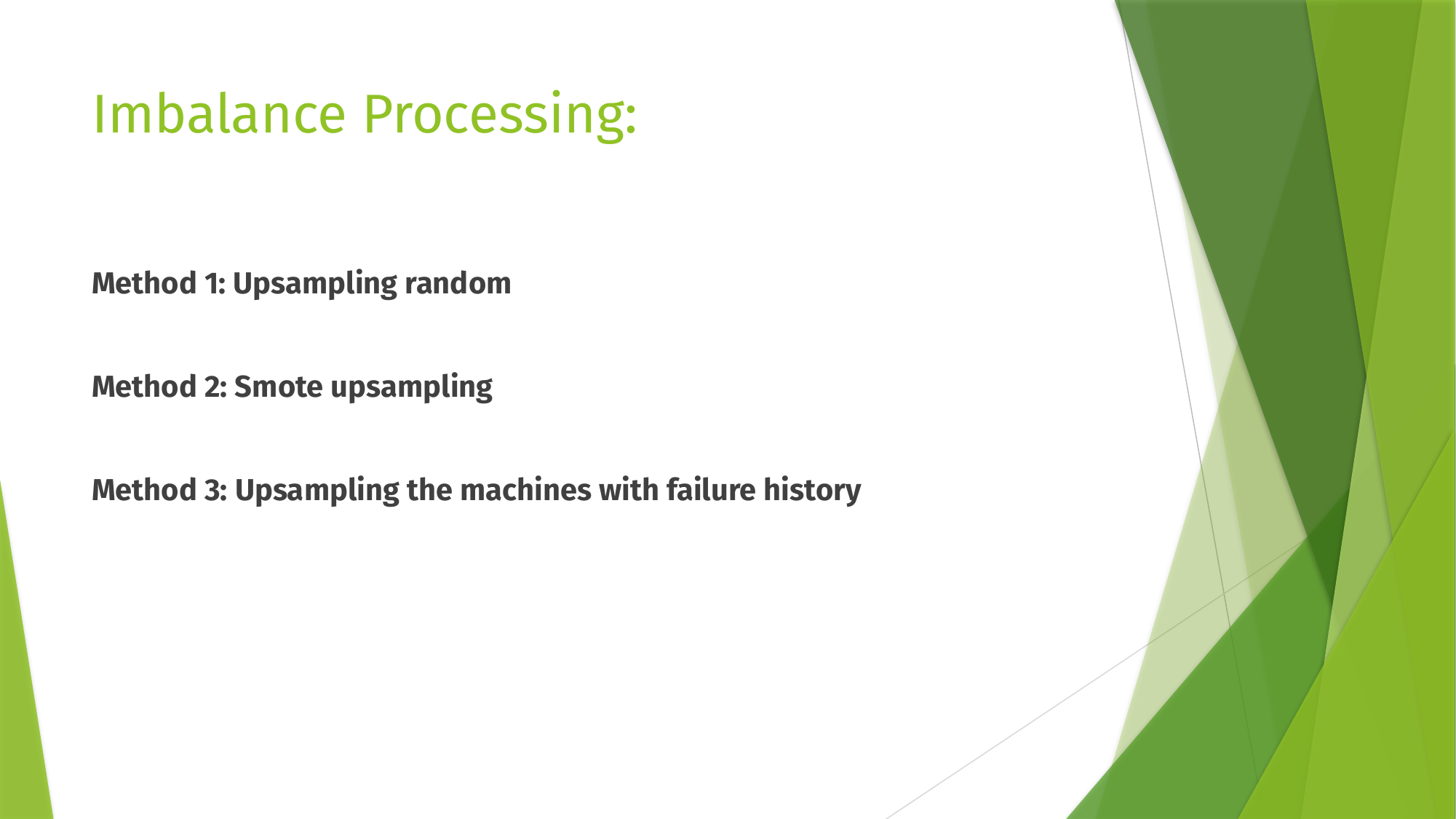

# Imbalance Processing:
Method 1: Upsampling random

Method 2: Smote upsampling

Method 3: Upsampling the machines with failure history